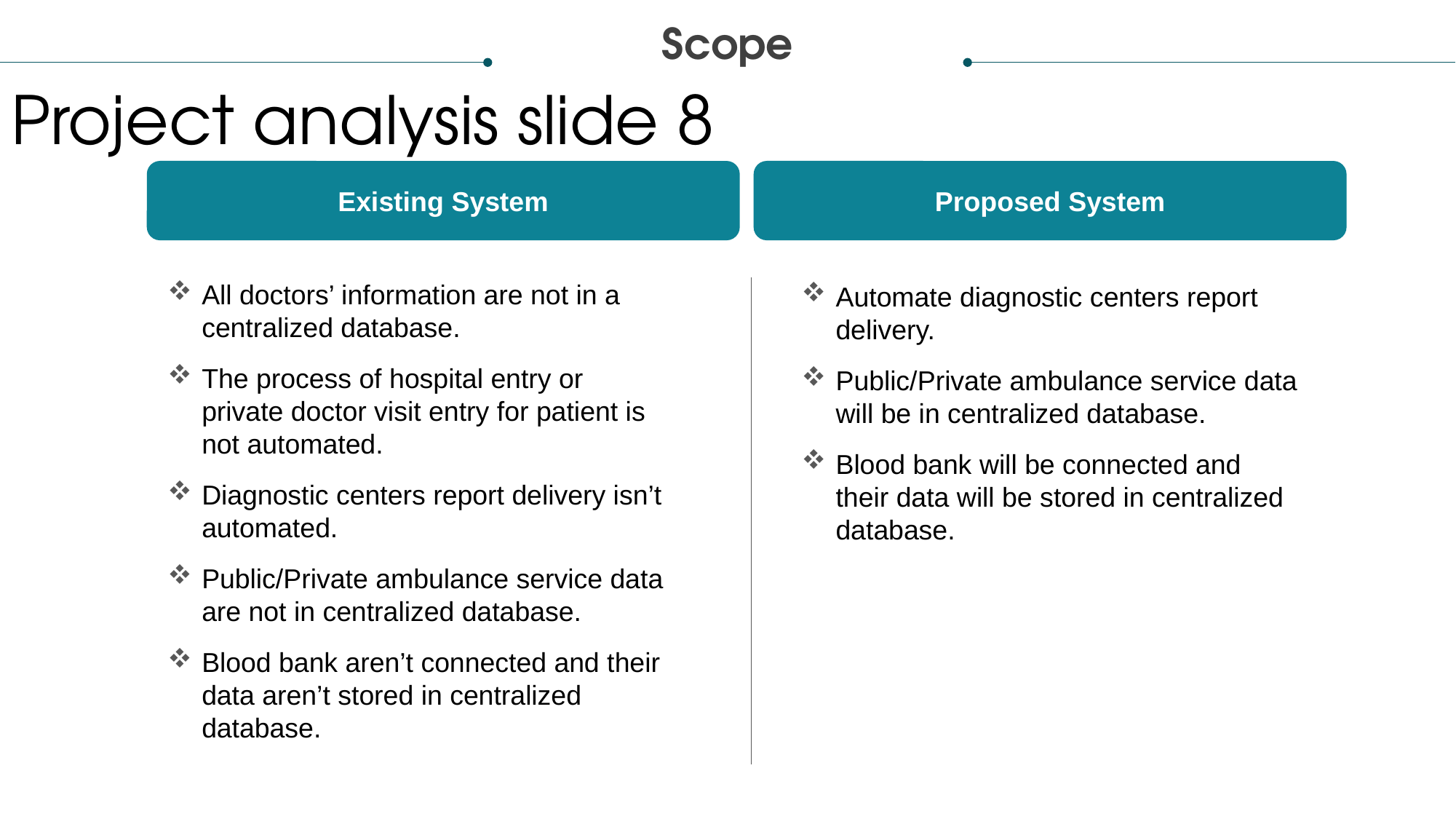

Scope
Project analysis slide 8
Existing System
Proposed System
All doctors’ information are not in a centralized database.
The process of hospital entry or private doctor visit entry for patient is not automated.
Diagnostic centers report delivery isn’t automated.
Public/Private ambulance service data are not in centralized database.
Blood bank aren’t connected and their data aren’t stored in centralized database.
Automate diagnostic centers report delivery.
Public/Private ambulance service data will be in centralized database.
Blood bank will be connected and their data will be stored in centralized database.